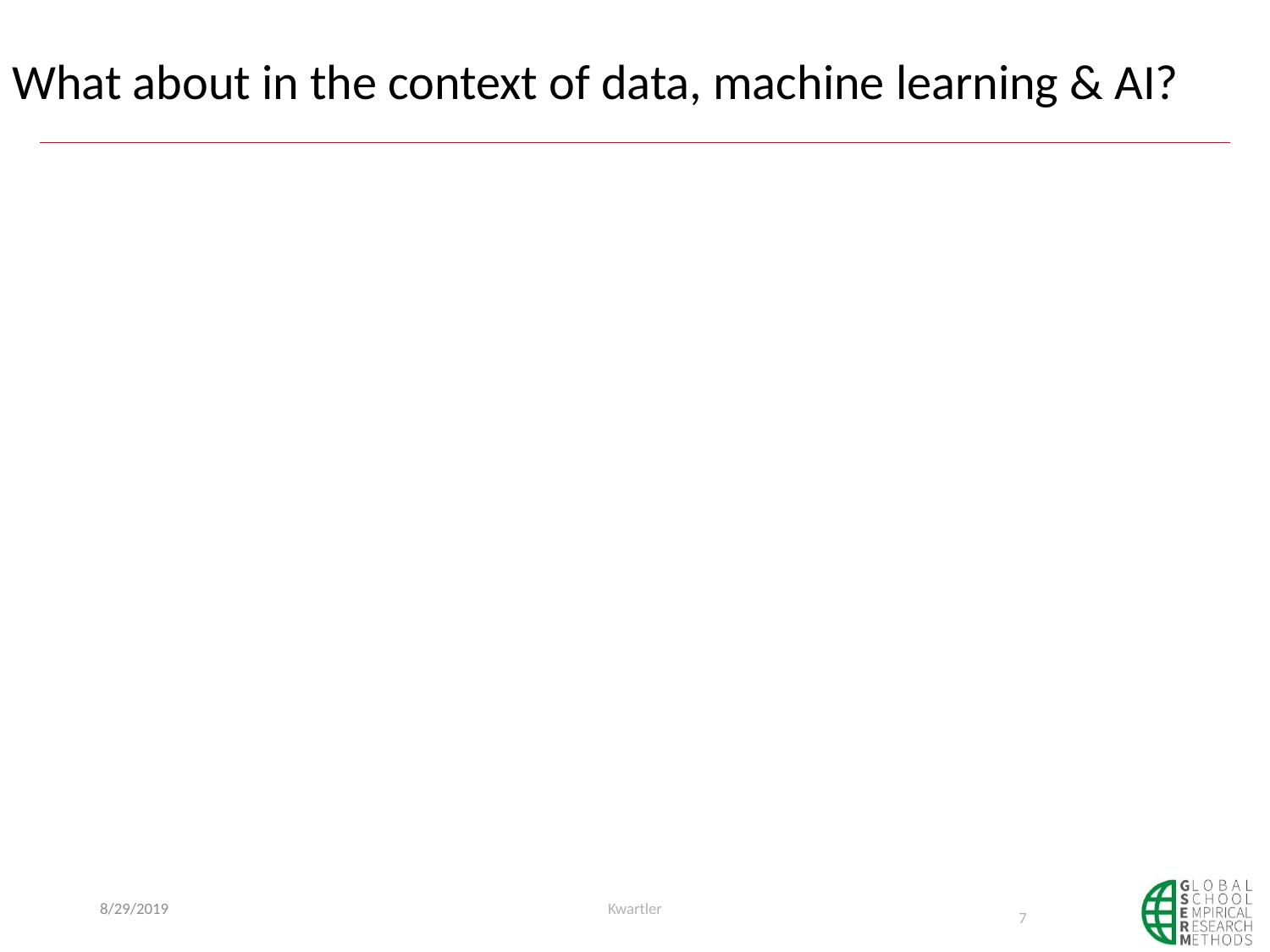

# What about in the context of data, machine learning & AI?
8/29/2019
Kwartler
7